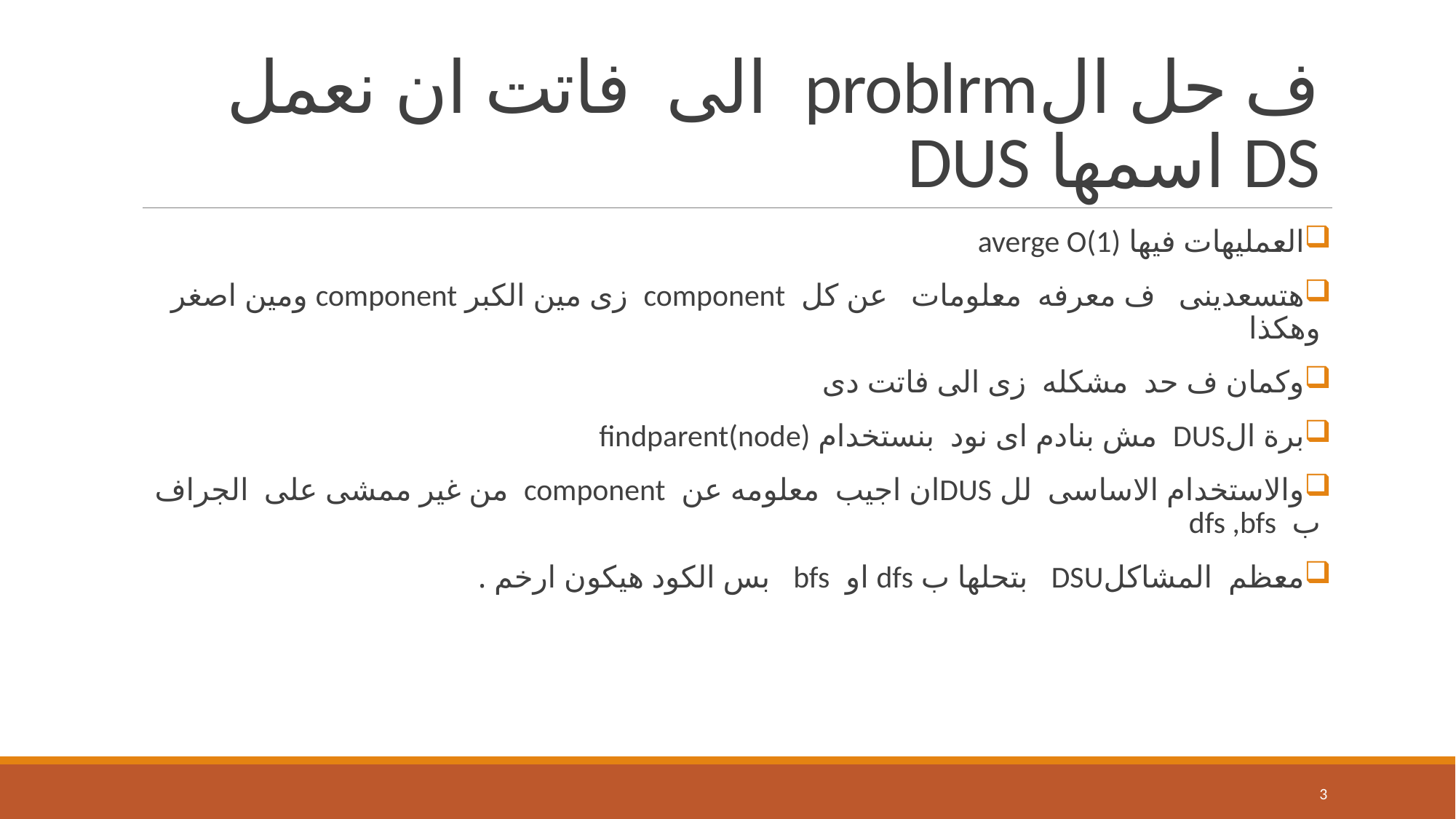

# ف حل الproblrm  الى  فاتت ان نعمل DS اسمها DUS
العمليهات فيها averge O(1)
هتسعدينى   ف معرفه  معلومات   عن كل  component  زى مين الكبر component ومين اصغر وهكذا
وكمان ف حد  مشكله  زى الى فاتت دى
برة الDUS  مش بنادم اى نود  بنستخدام findparent(node)
والاستخدام الاساسى  لل DUSان اجيب  معلومه عن  component  من غير ممشى على  الجراف ب  dfs ,bfs
معظم  المشاكلDSU   بتحلها ب dfs او  bfs   بس الكود هيكون ارخم .

3